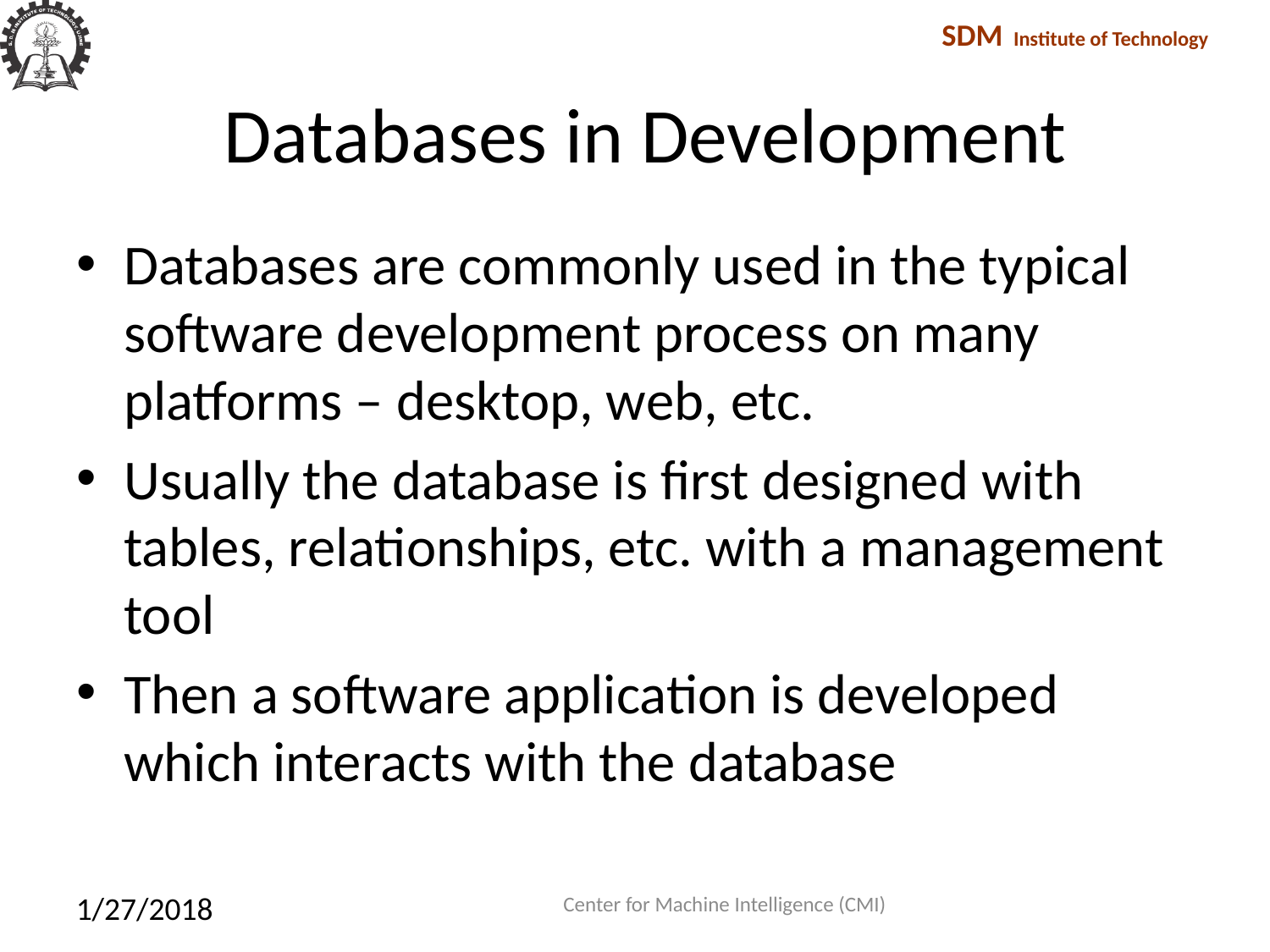

# Databases in Development
Databases are commonly used in the typical software development process on many platforms – desktop, web, etc.
Usually the database is first designed with tables, relationships, etc. with a management tool
Then a software application is developed which interacts with the database
Center for Machine Intelligence (CMI)
1/27/2018